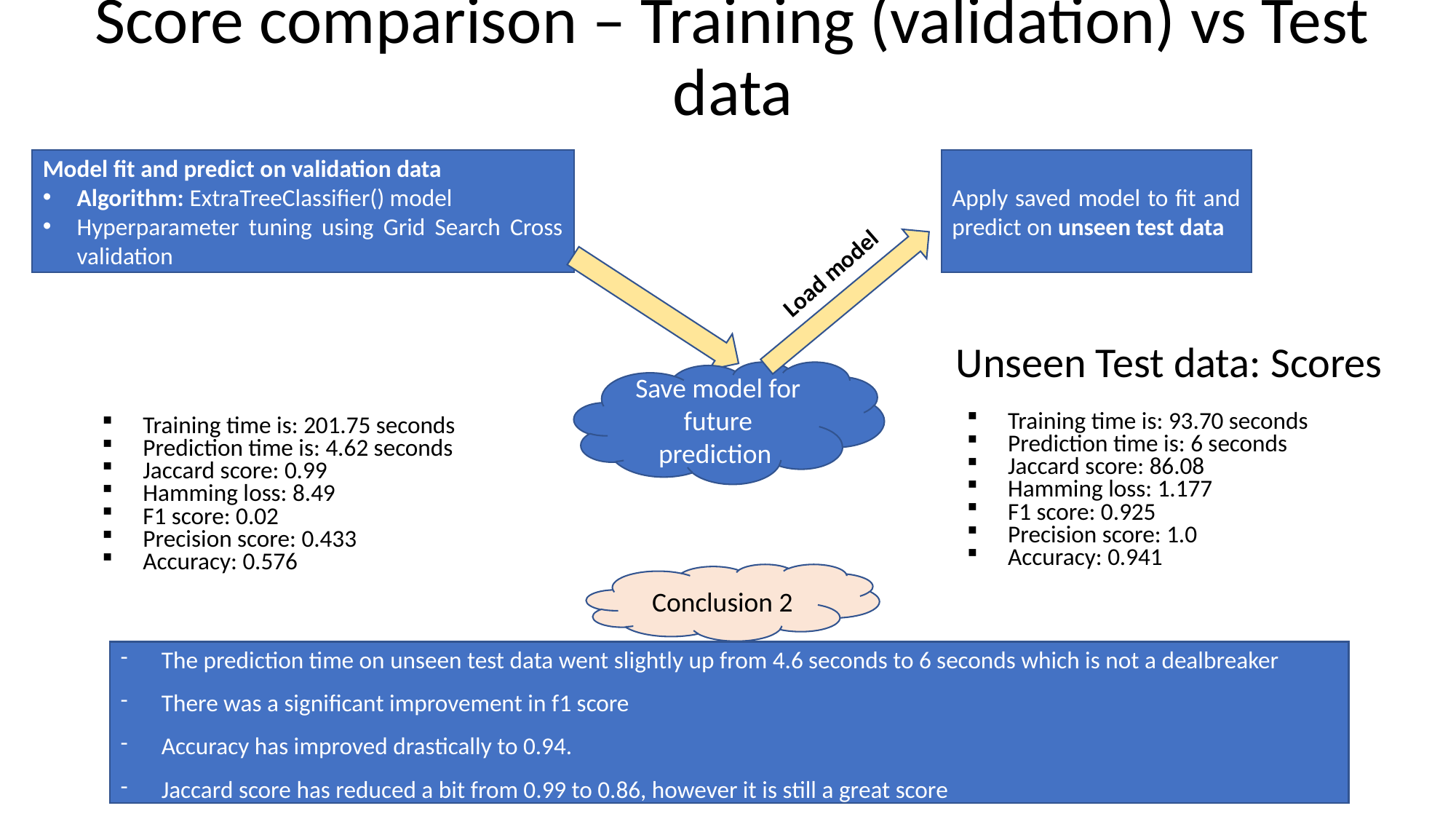

Score comparison – Training (validation) vs Test data
Model fit and predict on validation data
Algorithm: ExtraTreeClassifier() model
Hyperparameter tuning using Grid Search Cross validation
Apply saved model to fit and predict on unseen test data
Load model

Unseen Test data: Scores
Save model for future prediction
Training time is: 93.70 seconds
Prediction time is: 6 seconds
Jaccard score: 86.08
Hamming loss: 1.177
F1 score: 0.925
Precision score: 1.0
Accuracy: 0.941
Training time is: 201.75 seconds
Prediction time is: 4.62 seconds
Jaccard score: 0.99
Hamming loss: 8.49
F1 score: 0.02
Precision score: 0.433
Accuracy: 0.576
Conclusion 2
The prediction time on unseen test data went slightly up from 4.6 seconds to 6 seconds which is not a dealbreaker
There was a significant improvement in f1 score
Accuracy has improved drastically to 0.94.
Jaccard score has reduced a bit from 0.99 to 0.86, however it is still a great score